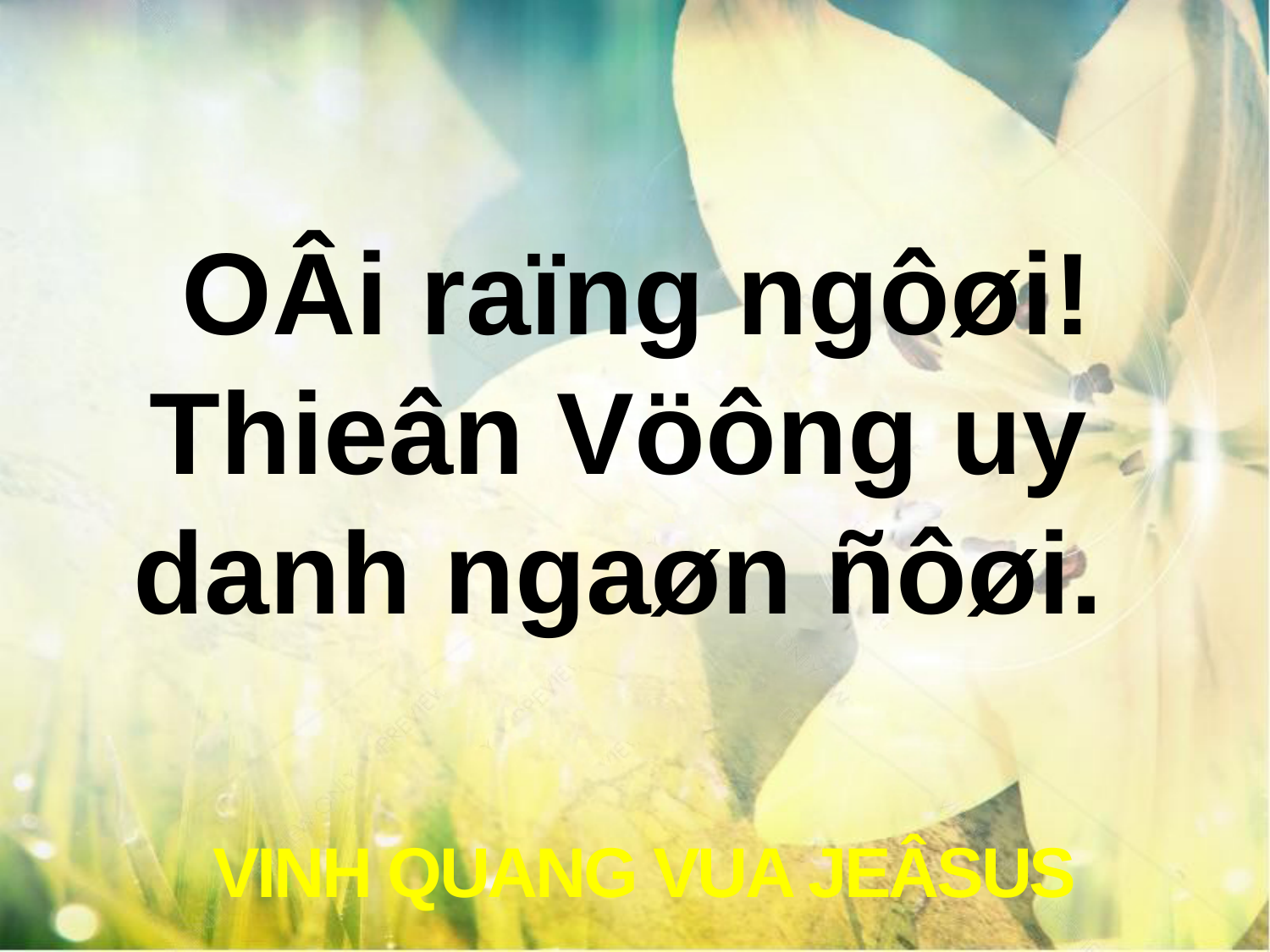

OÂi raïng ngôøi!
Thieân Vöông uy
danh ngaøn ñôøi.
 VINH QUANG VUA JEÂSUS